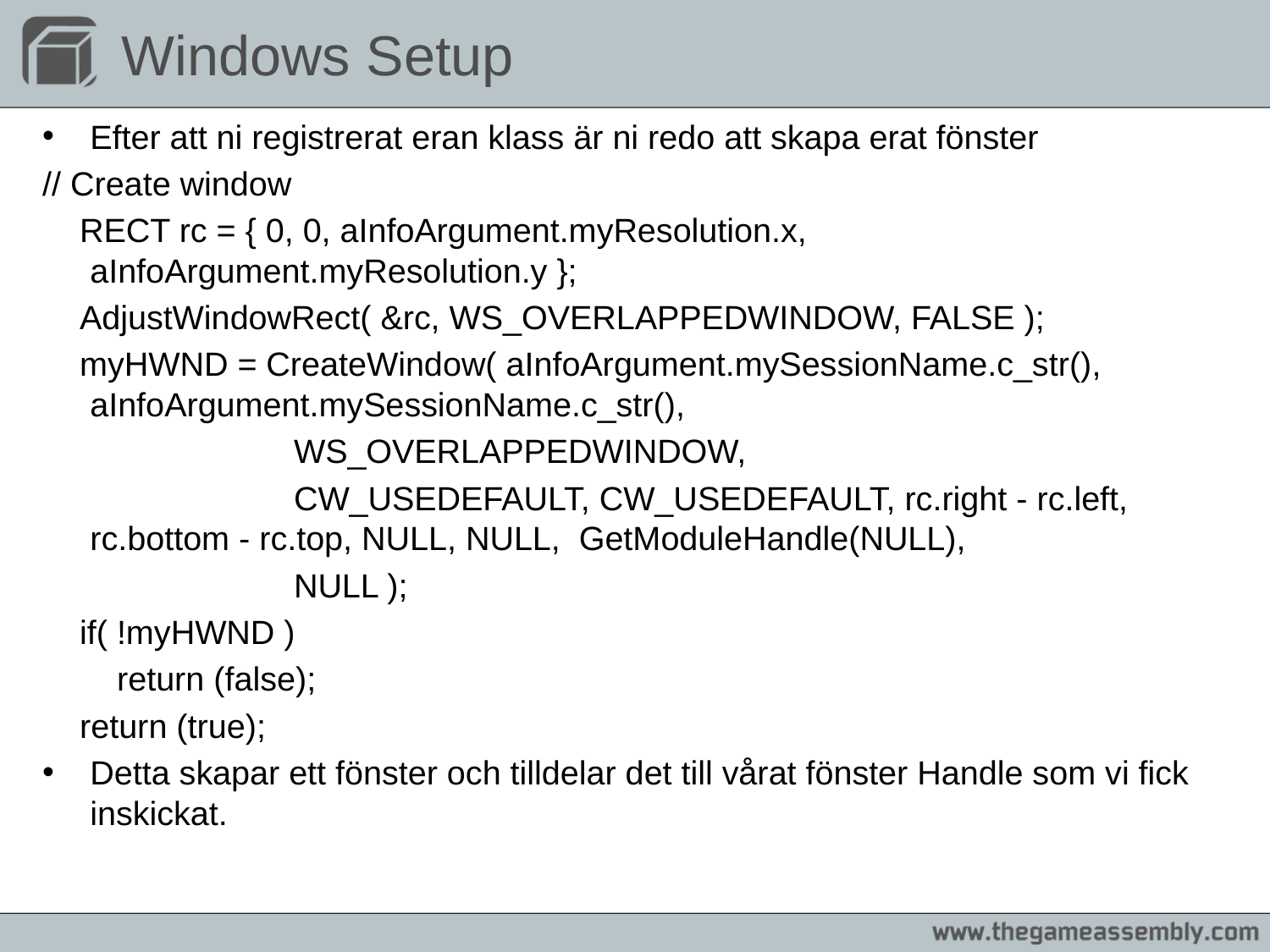

# Windows Setup
Efter att ni registrerat eran klass är ni redo att skapa erat fönster
// Create window
    RECT rc = { 0, 0, aInfoArgument.myResolution.x, aInfoArgument.myResolution.y };
    AdjustWindowRect( &rc, WS_OVERLAPPEDWINDOW, FALSE );
    myHWND = CreateWindow( aInfoArgument.mySessionName.c_str(), aInfoArgument.mySessionName.c_str(),
                           WS_OVERLAPPEDWINDOW,
                           CW_USEDEFAULT, CW_USEDEFAULT, rc.right - rc.left, rc.bottom - rc.top, NULL, NULL,  GetModuleHandle(NULL),
                           NULL );
    if( !myHWND )
        return (false);
    return (true);
Detta skapar ett fönster och tilldelar det till vårat fönster Handle som vi fick inskickat.